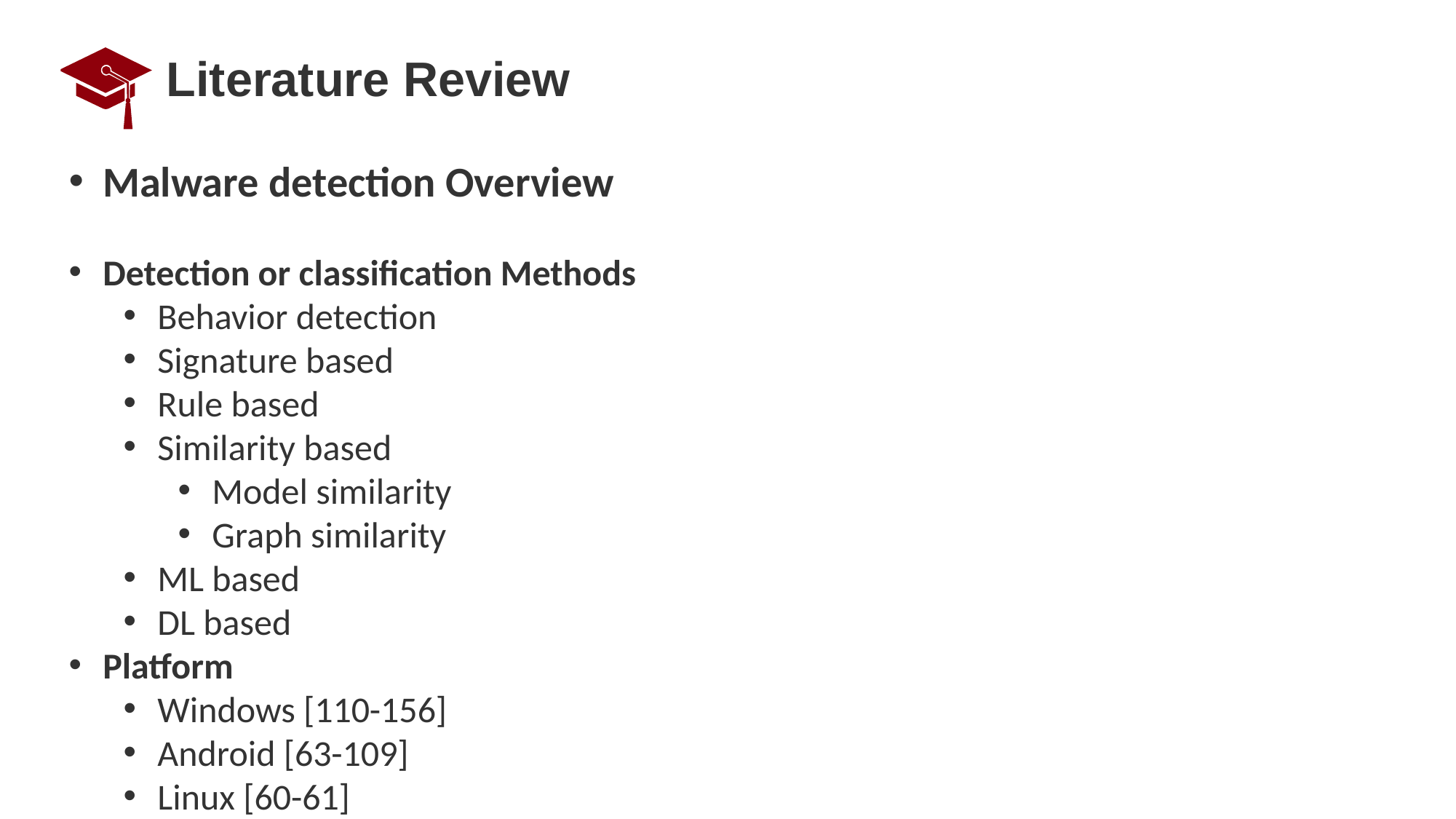

# Literature Review
Malware detection Overview

Detection or classification Methods
Behavior detection
Signature based
Rule based
Similarity based
Model similarity
Graph similarity
ML based
DL based
Platform
Windows [110-156]
Android [63-109]
Linux [60-61]